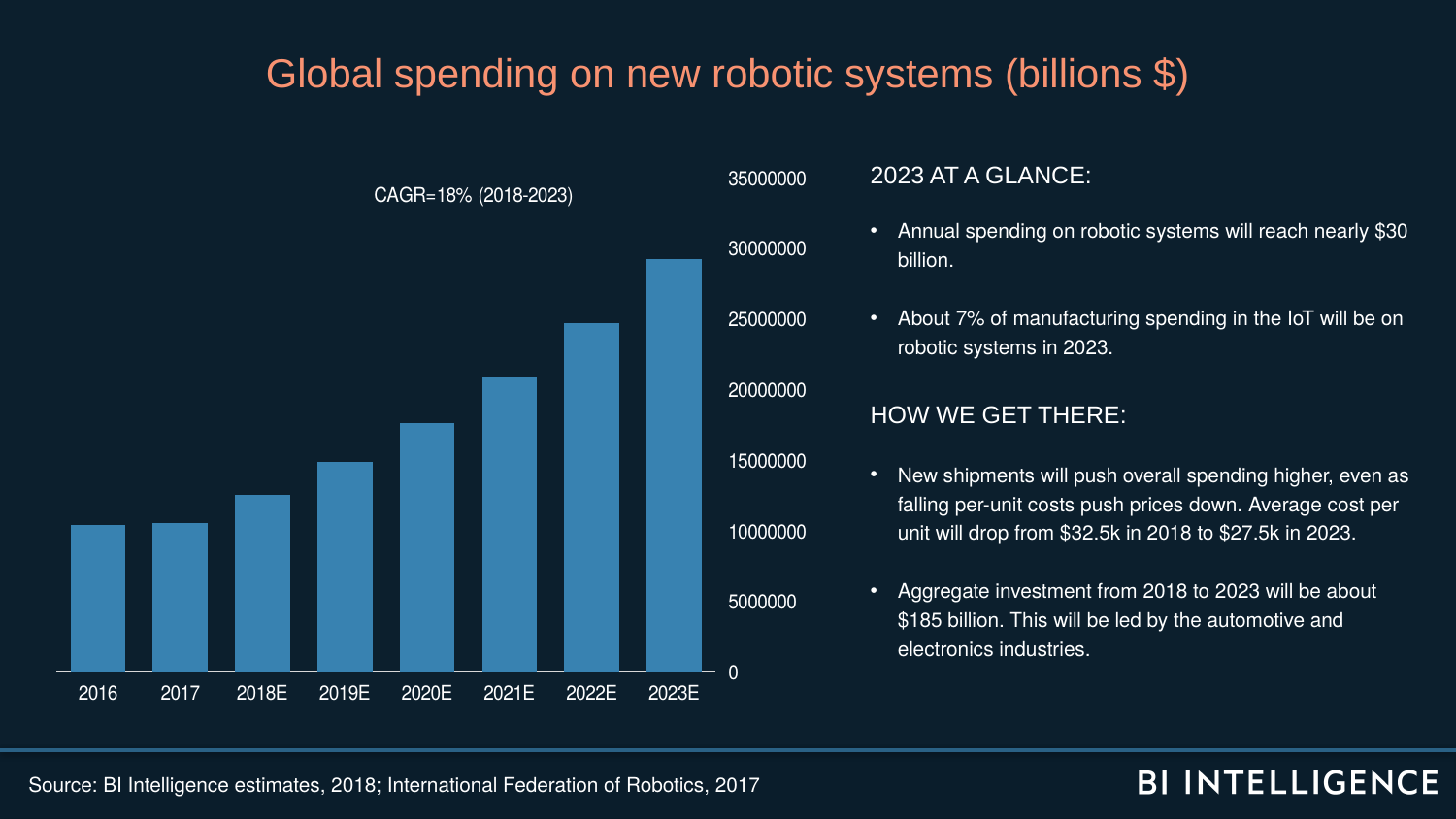

Global spending on new robotic systems (billions $)

### Chart

| Category | Robotics spending |
|---|---|
| 2016 | 10367000.0 |
| 2017 | 10517150.0 |
| 2018E | 12499563.125 |
| 2019E | 14841631.4375 |
| 2020E | 17604840.107422 |
| 2021E | 20860135.0872852 |
| 2022E | 24689067.7776487 |
| 2023E | 29184975.839882 |
2023 AT A GLANCE:
Annual spending on robotic systems will reach nearly $30 billion.

About 7% of manufacturing spending in the IoT will be on robotic systems in 2023.

How We get there:
New shipments will push overall spending higher, even as falling per-unit costs push prices down. Average cost per unit will drop from $32.5k in 2018 to $27.5k in 2023.
Aggregate investment from 2018 to 2023 will be about $185 billion. This will be led by the automotive and electronics industries.

Source: BI Intelligence estimates, 2018; International Federation of Robotics, 2017